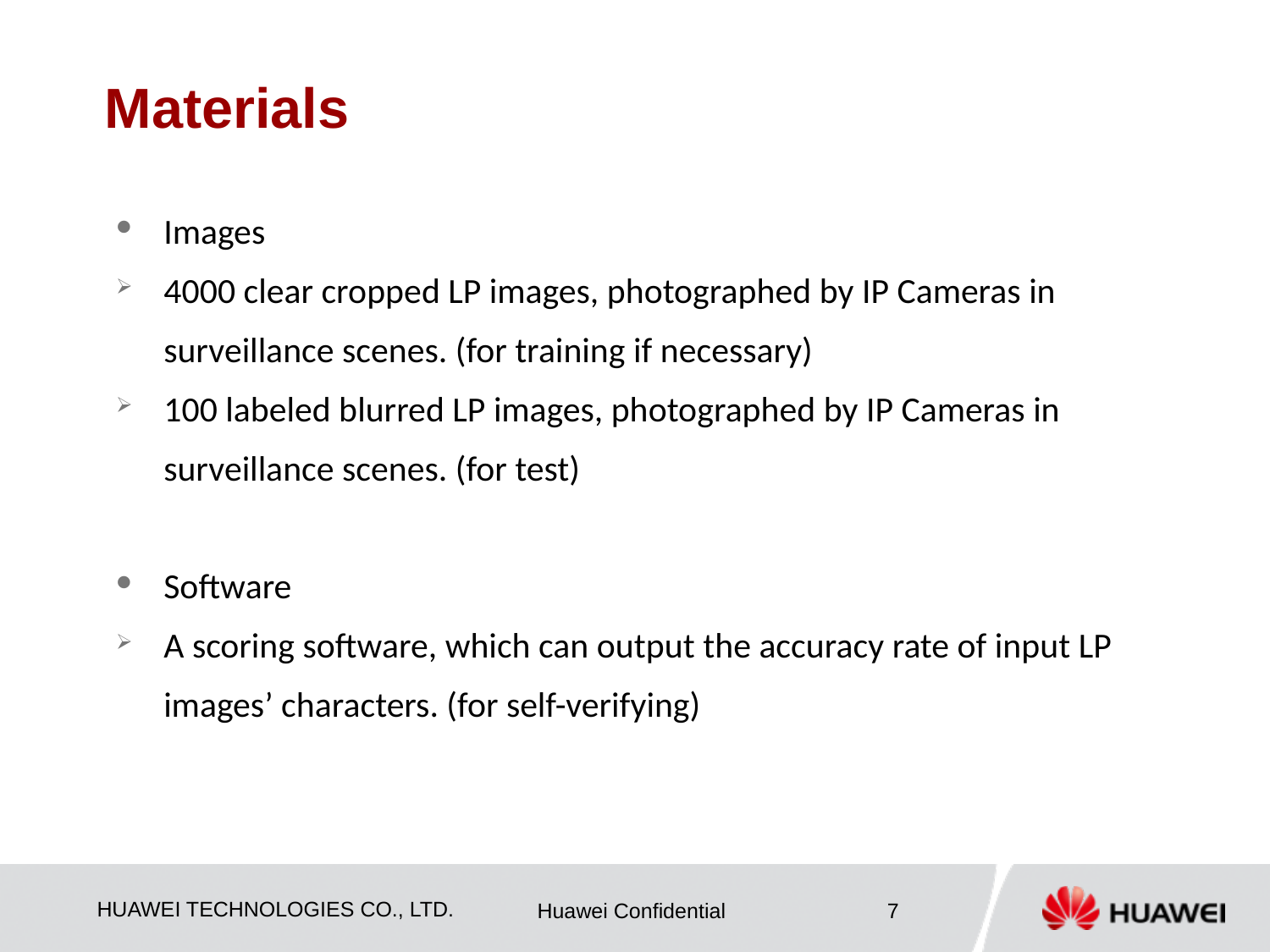

# Materials
Images
4000 clear cropped LP images, photographed by IP Cameras in surveillance scenes. (for training if necessary)
100 labeled blurred LP images, photographed by IP Cameras in surveillance scenes. (for test)

Software
A scoring software, which can output the accuracy rate of input LP images’ characters. (for self-verifying)